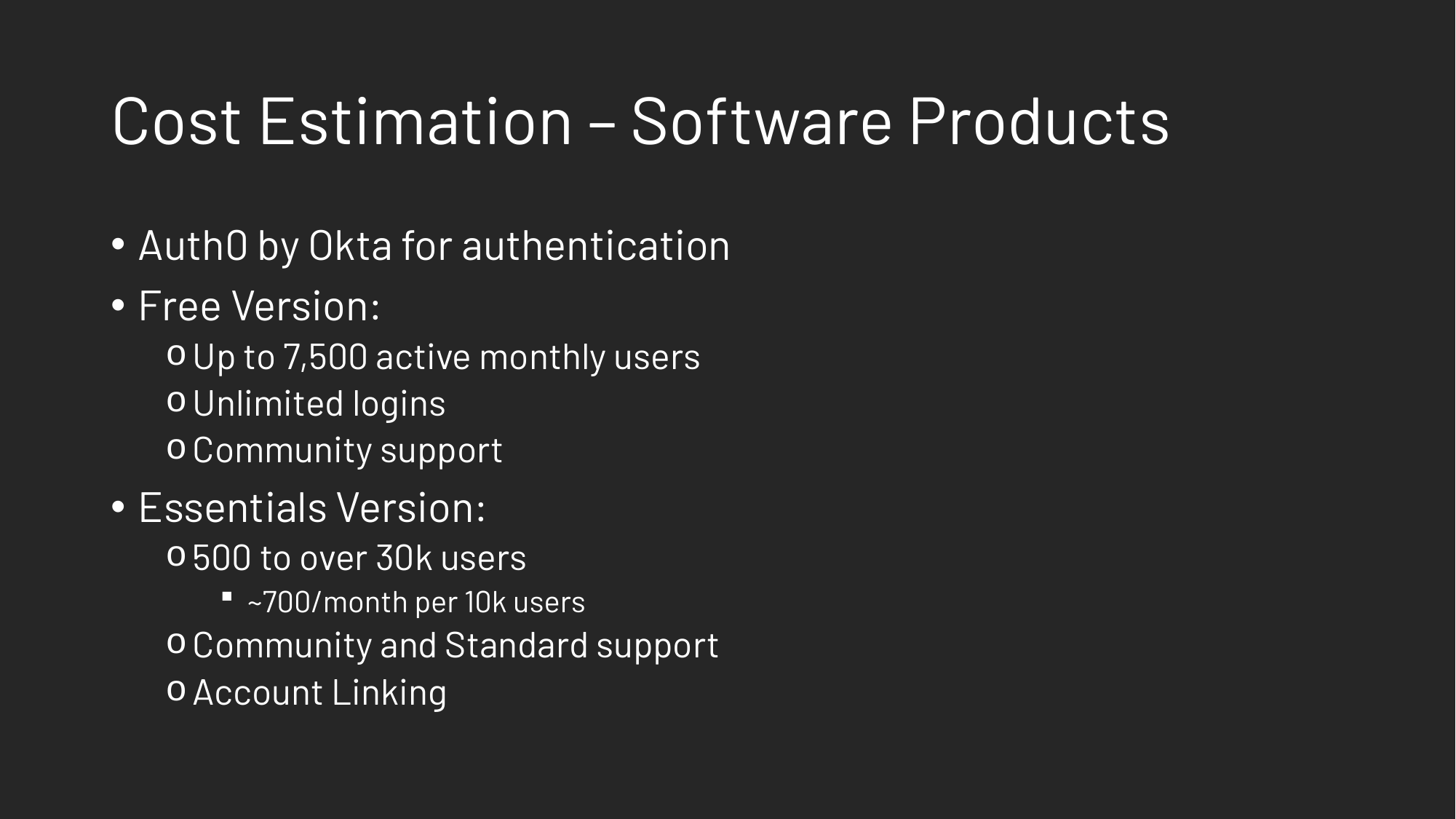

# Cost Estimation – Software Products
Auth0 by Okta for authentication
Free Version:
Up to 7,500 active monthly users
Unlimited logins
Community support
Essentials Version:
500 to over 30k users
~700/month per 10k users
Community and Standard support
Account Linking